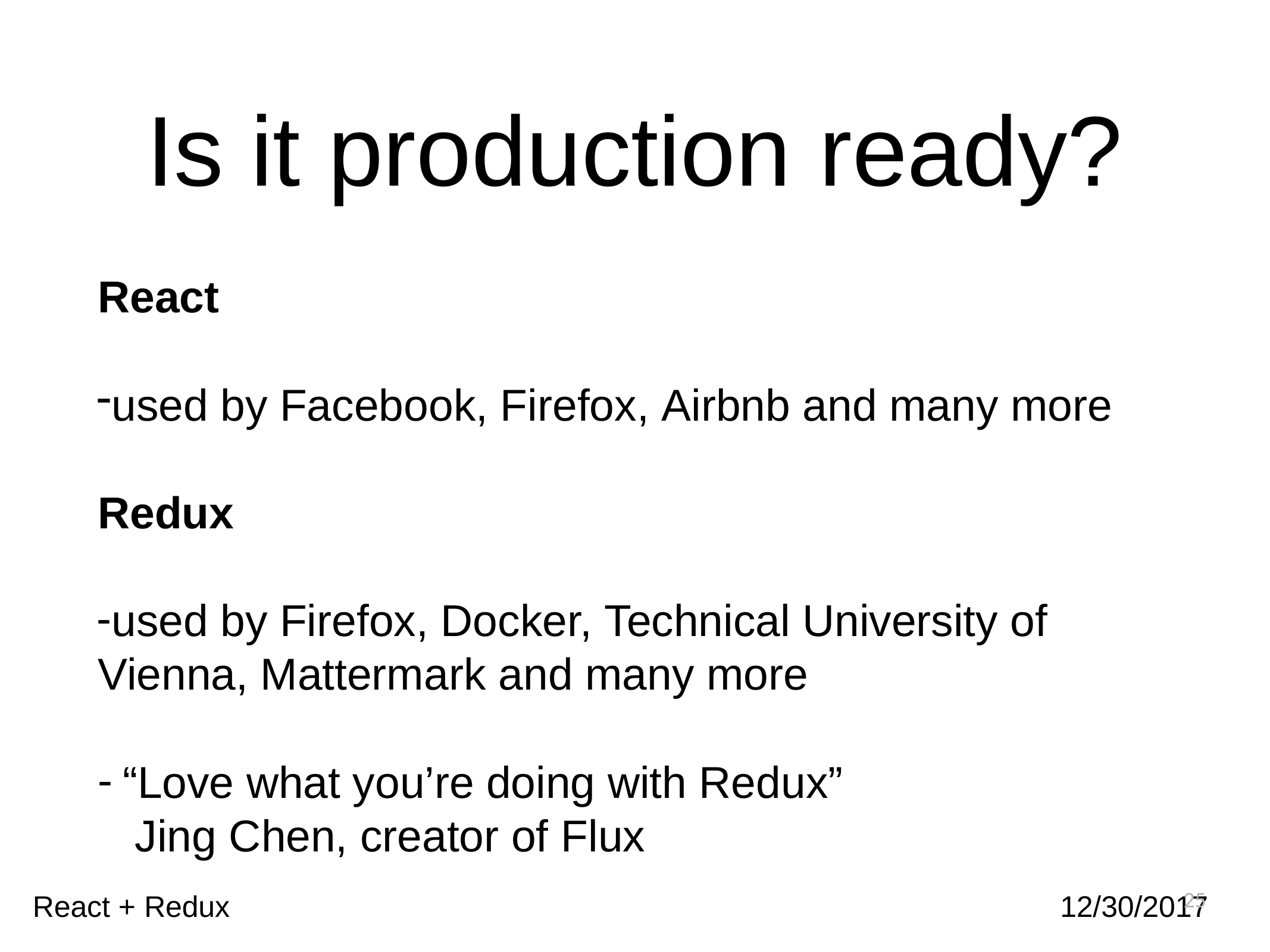

# Is it production ready?
React

used by Facebook, Firefox, Airbnb and many more

Redux

used by Firefox, Docker, Technical University of  Vienna, Mattermark and many more

“Love what you’re doing with Redux”  Jing Chen, creator of Flux
25
React + Redux
12/30/2017